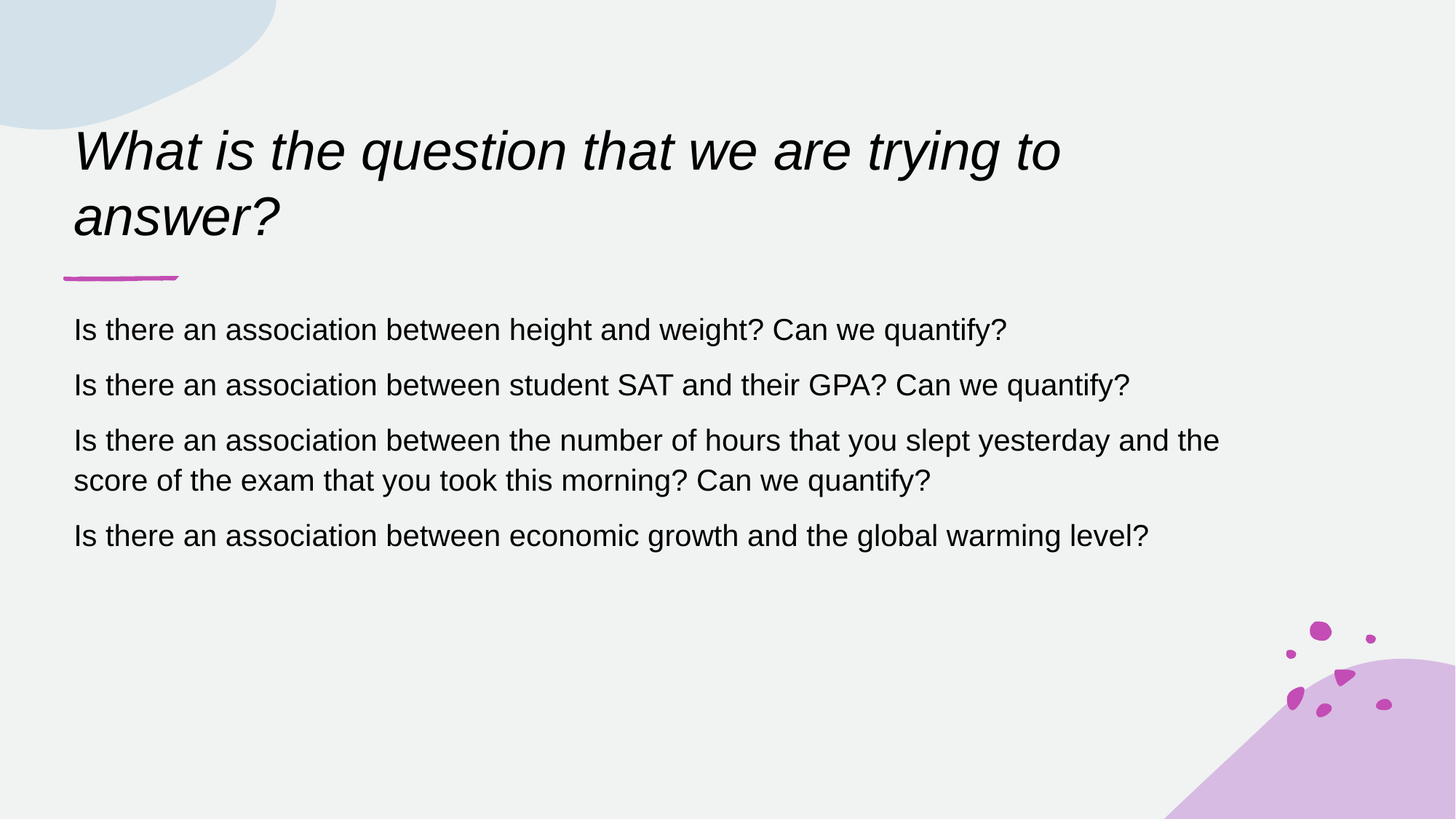

# What is the question that we are trying to answer?
Is there an association between height and weight? Can we quantify?
Is there an association between student SAT and their GPA? Can we quantify?
Is there an association between the number of hours that you slept yesterday and the score of the exam that you took this morning? Can we quantify?
Is there an association between economic growth and the global warming level?